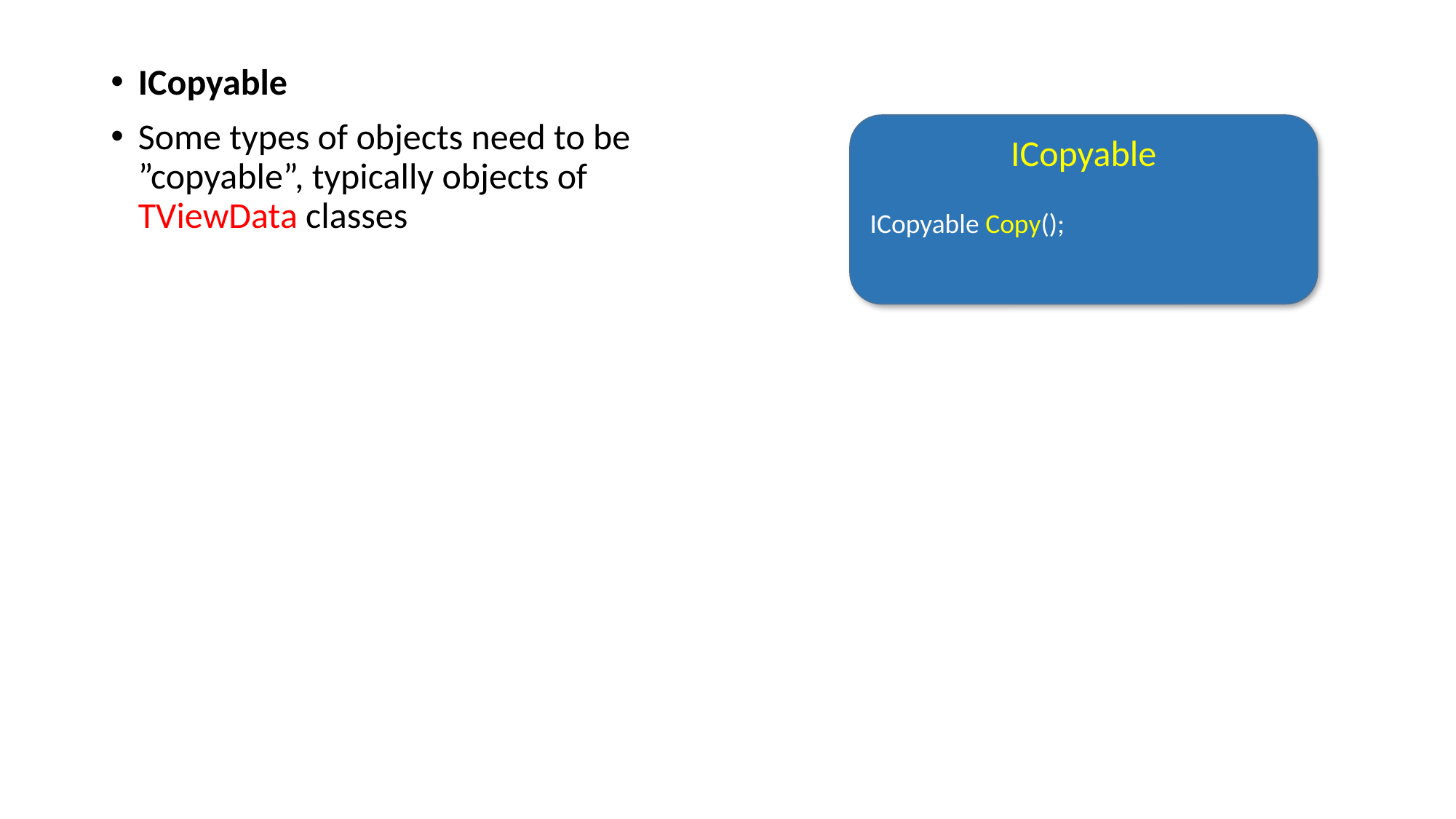

ICopyable
Some types of objects need to be ”copyable”, typically objects of TViewData classes
ICopyable

ICopyable Copy();